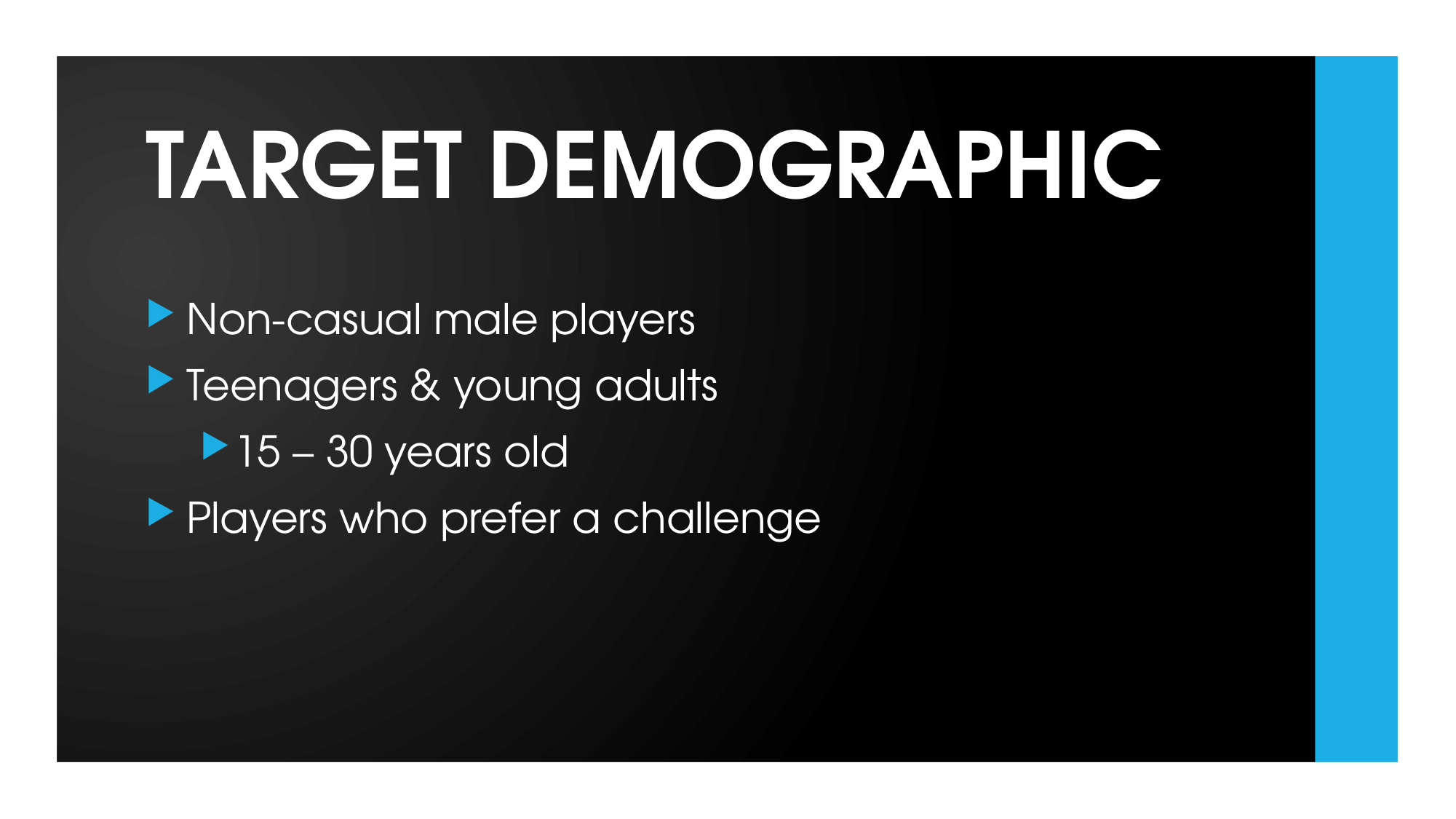

# TARGET DEMOGRAPHIC
Non-casual male players
Teenagers & young adults
15 – 30 years old
Players who prefer a challenge